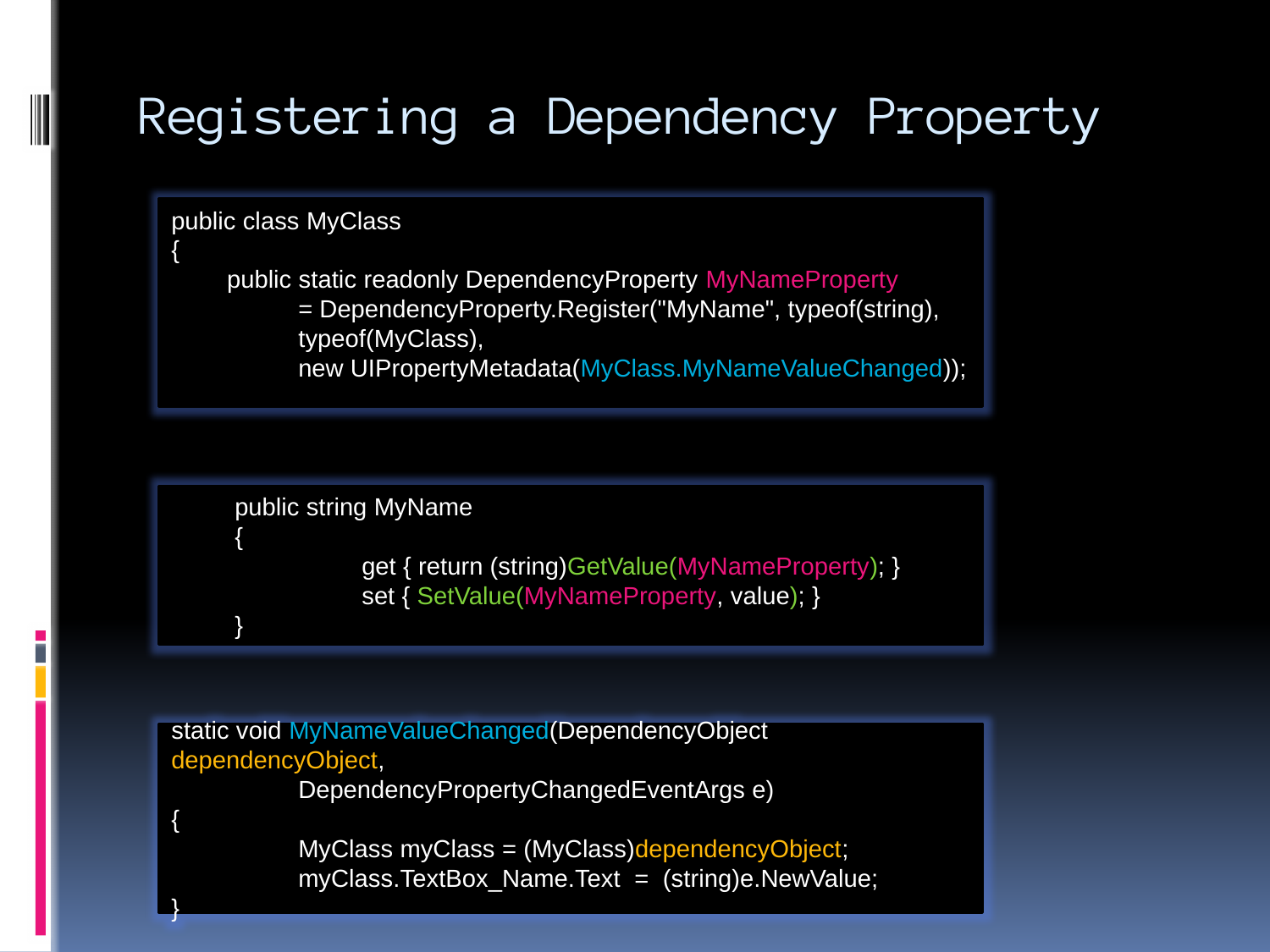

# Registering a Dependency Property
public class MyClass
{
        public static readonly DependencyProperty MyNameProperty
	= DependencyProperty.Register("MyName", typeof(string), 	typeof(MyClass),
	new UIPropertyMetadata(MyClass.MyNameValueChanged));

public string MyName
{
	get { return (string)GetValue(MyNameProperty); }
 	set { SetValue(MyNameProperty, value); }
}
static void MyNameValueChanged(DependencyObject dependencyObject,
	DependencyPropertyChangedEventArgs e)
{
	MyClass myClass = (MyClass)dependencyObject;
	myClass.TextBox_Name.Text  =  (string)e.NewValue;
}